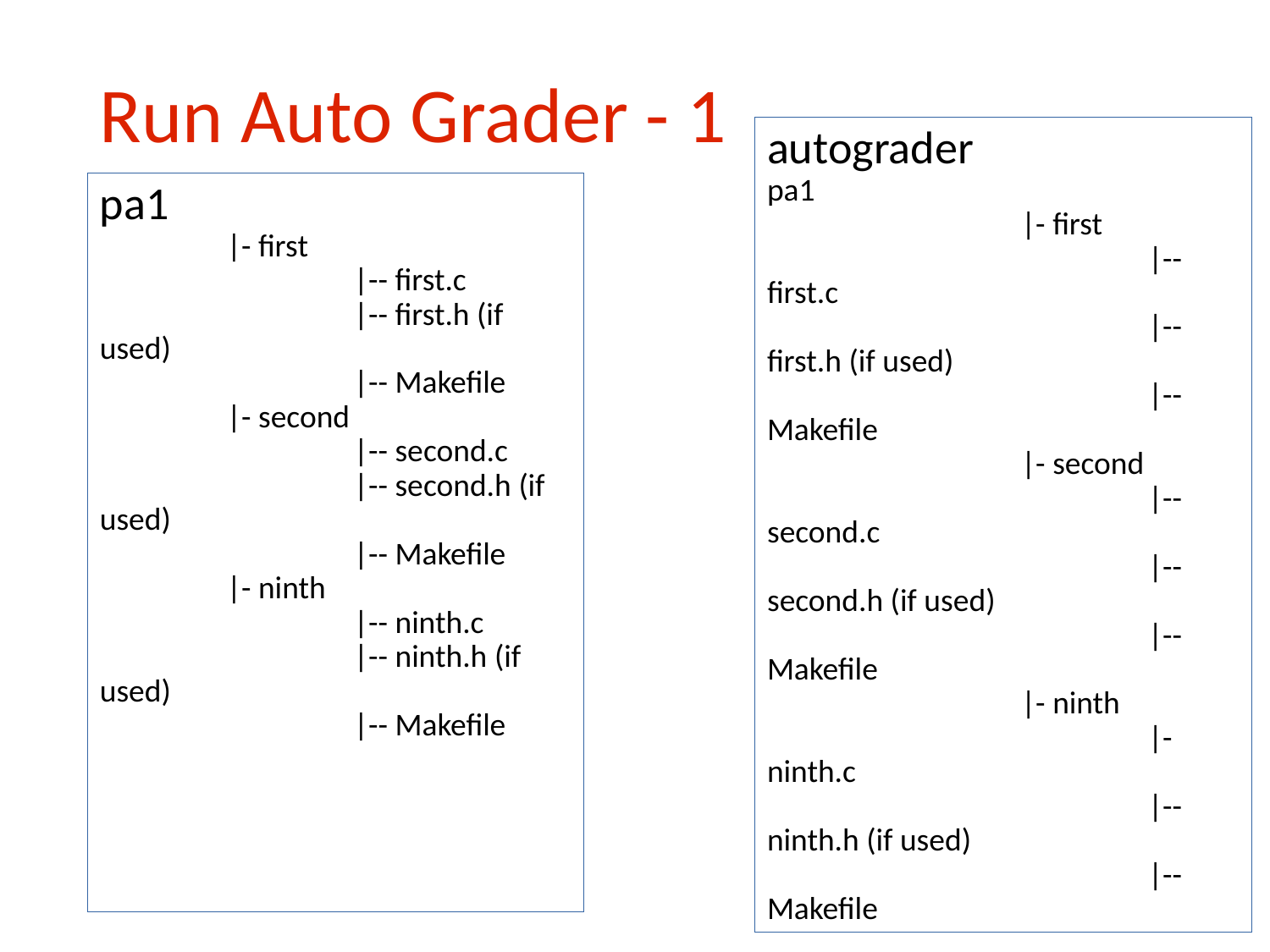

Run Auto Grader - 1
autograder
pa1
		|- first
			|-- first.c
			|-- first.h (if used)
			|-- Makefile
		|- second
			|-- second.c
			|-- second.h (if used)
			|-- Makefile
		|- ninth
			|-ninth.c
			|-- ninth.h (if used)
			|-- Makefile
pa1
	|- first
		|-- first.c
		|-- first.h (if used)
		|-- Makefile
	|- second
		|-- second.c
		|-- second.h (if used)
		|-- Makefile
	|- ninth
		|-- ninth.c
		|-- ninth.h (if used)
		|-- Makefile